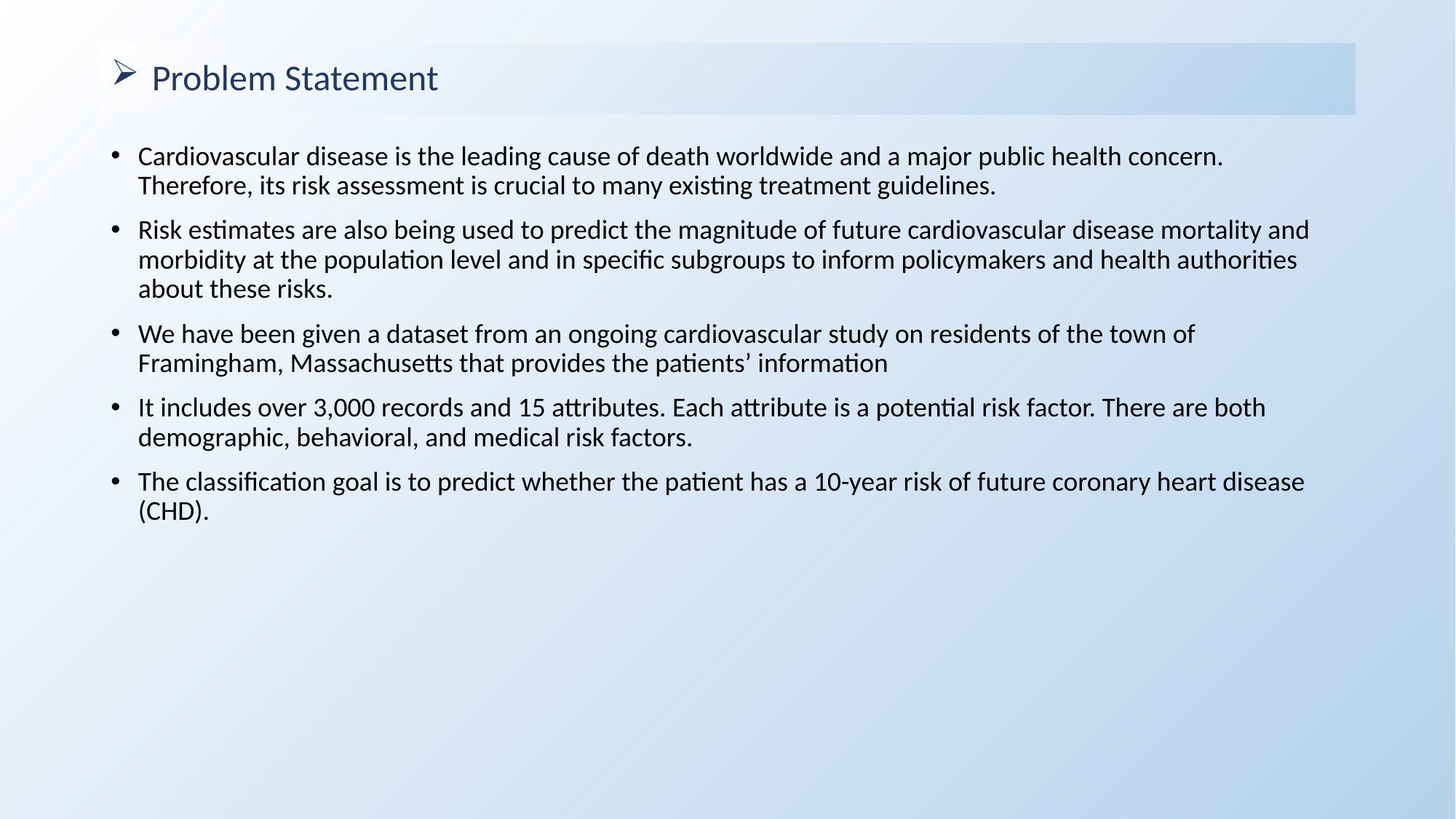

# Problem Statement
Cardiovascular disease is the leading cause of death worldwide and a major public health concern. Therefore, its risk assessment is crucial to many existing treatment guidelines.
Risk estimates are also being used to predict the magnitude of future cardiovascular disease mortality and morbidity at the population level and in specific subgroups to inform policymakers and health authorities about these risks.
We have been given a dataset from an ongoing cardiovascular study on residents of the town of Framingham, Massachusetts that provides the patients’ information
It includes over 3,000 records and 15 attributes. Each attribute is a potential risk factor. There are both demographic, behavioral, and medical risk factors.
The classification goal is to predict whether the patient has a 10-year risk of future coronary heart disease (CHD).